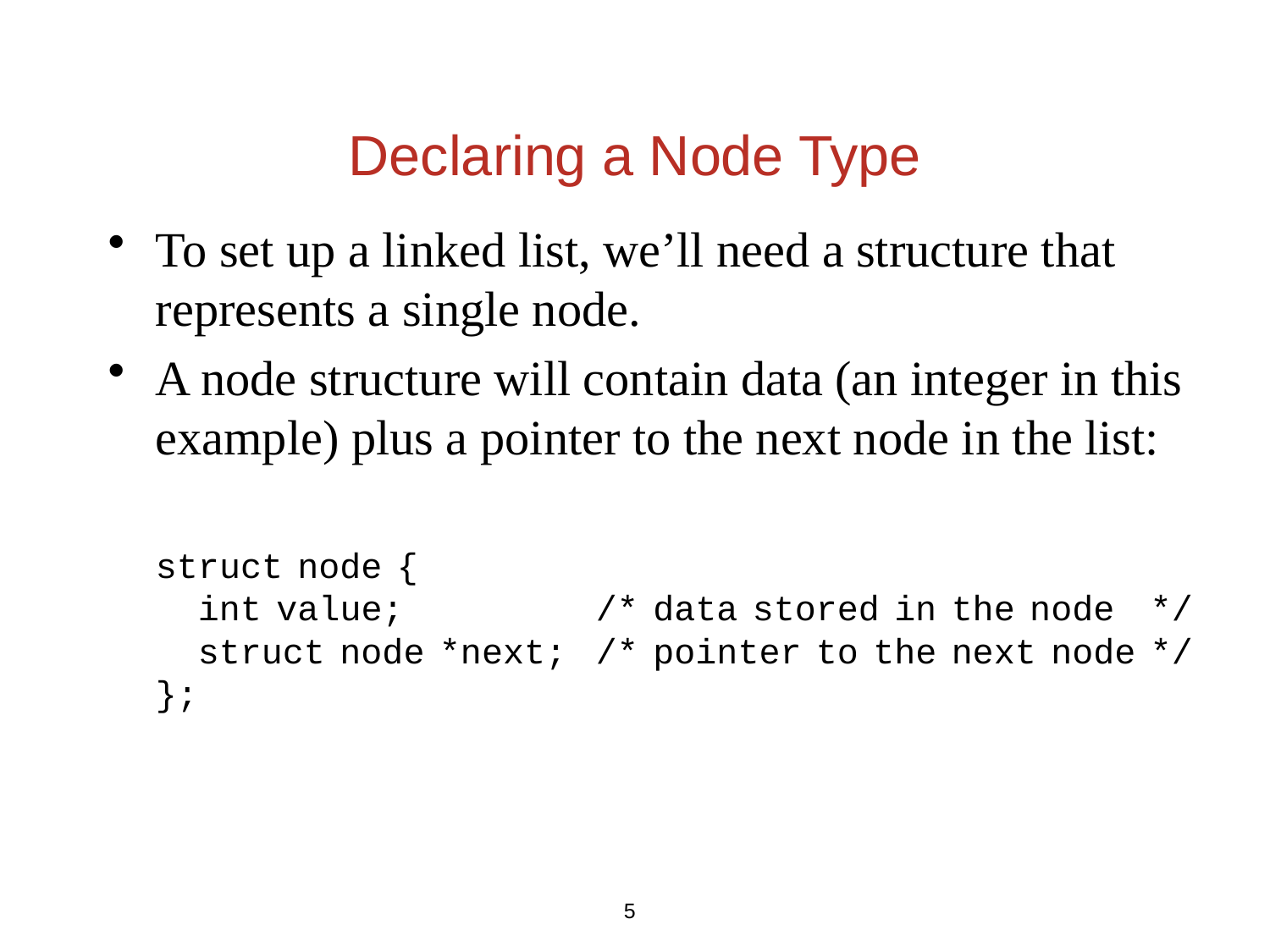

# Declaring a Node Type
To set up a linked list, we’ll need a structure that represents a single node.
A node structure will contain data (an integer in this example) plus a pointer to the next node in the list:

	struct node {
	  int value;          /* data stored in the node  */
	  struct node *next;  /* pointer to the next node */
	};
5